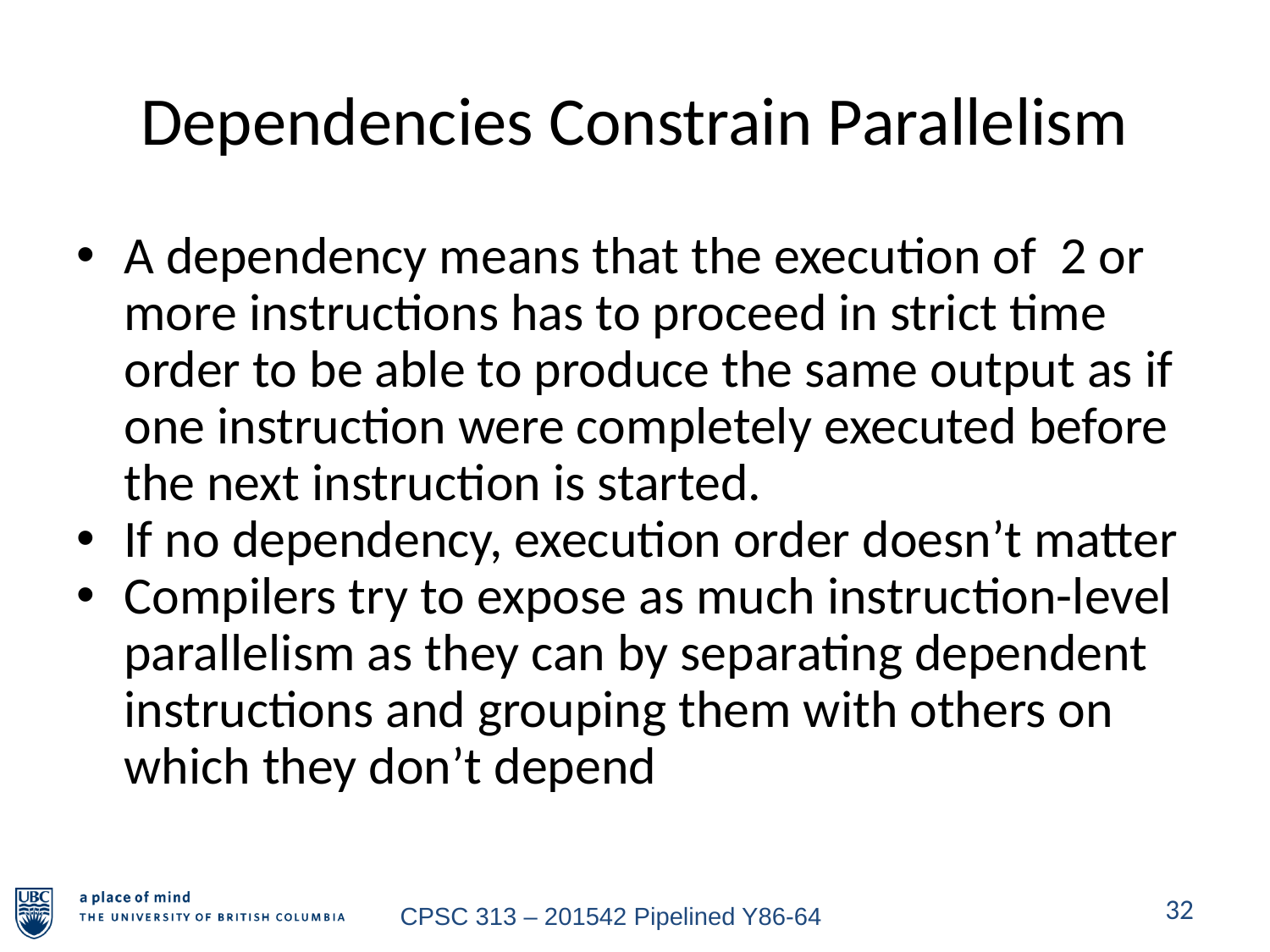

# Dependencies Constrain Parallelism
A dependency means that the execution of  2 or more instructions has to proceed in strict time order to be able to produce the same output as if one instruction were completely executed before the next instruction is started.
If no dependency, execution order doesn’t matter
Compilers try to expose as much instruction-level parallelism as they can by separating dependent instructions and grouping them with others on which they don’t depend
32